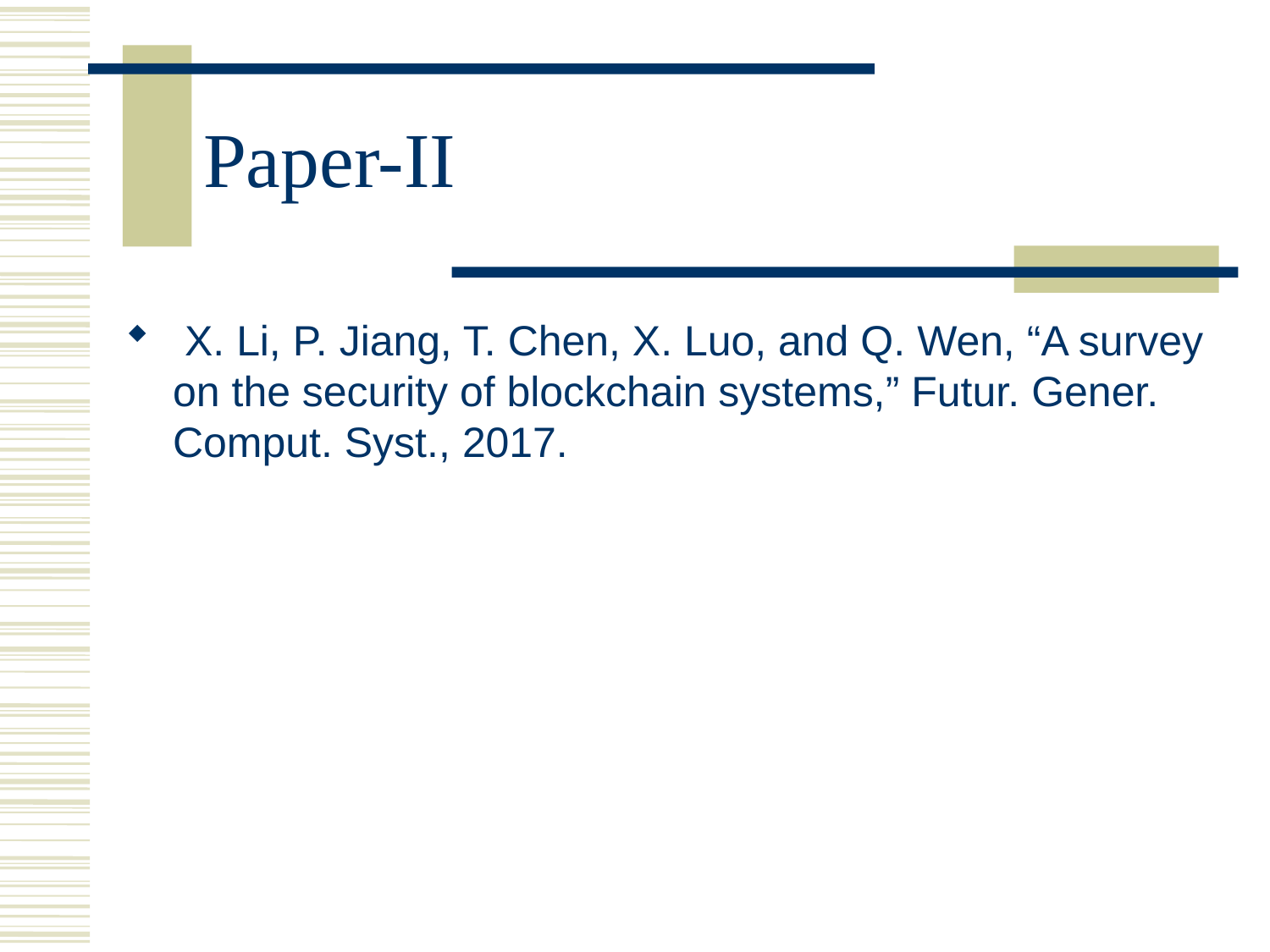

# Paper-II
 X. Li, P. Jiang, T. Chen, X. Luo, and Q. Wen, “A survey on the security of blockchain systems,” Futur. Gener. Comput. Syst., 2017.